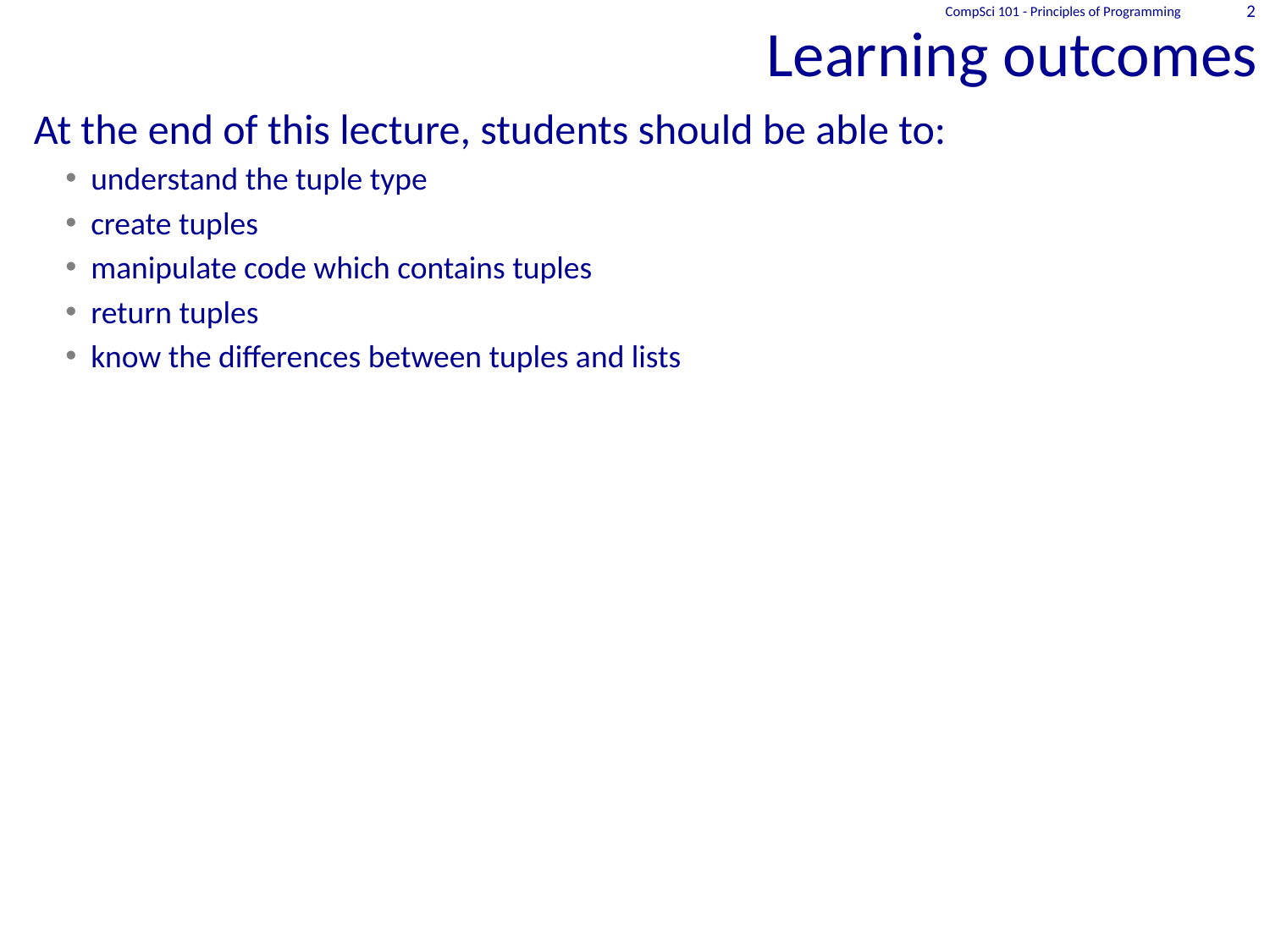

# Learning outcomes
CompSci 101 - Principles of Programming
2
At the end of this lecture, students should be able to:
understand the tuple type
create tuples
manipulate code which contains tuples
return tuples
know the differences between tuples and lists